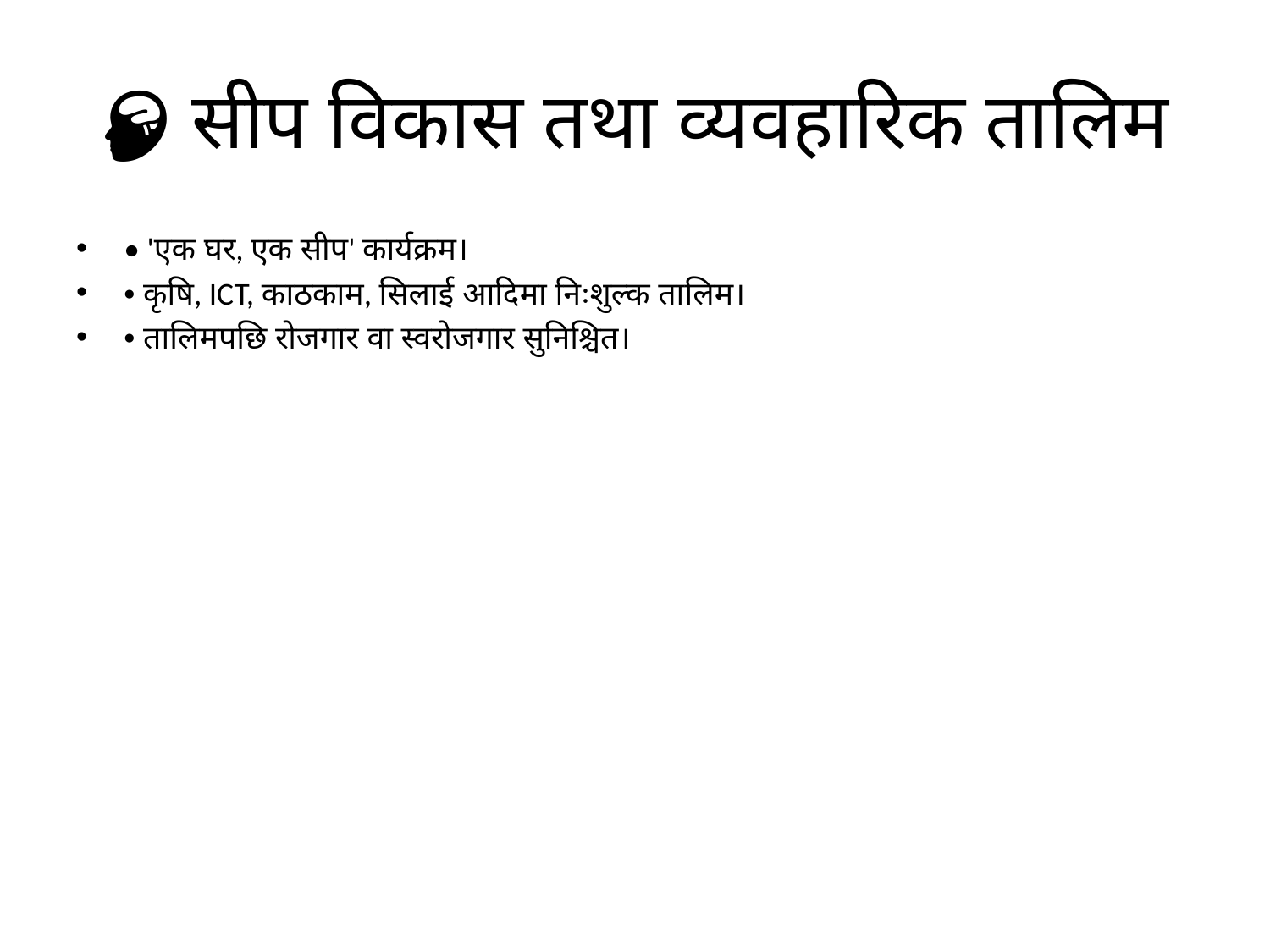

# 🧠 सीप विकास तथा व्यवहारिक तालिम
• 'एक घर, एक सीप' कार्यक्रम।
• कृषि, ICT, काठकाम, सिलाई आदिमा निःशुल्क तालिम।
• तालिमपछि रोजगार वा स्वरोजगार सुनिश्चित।